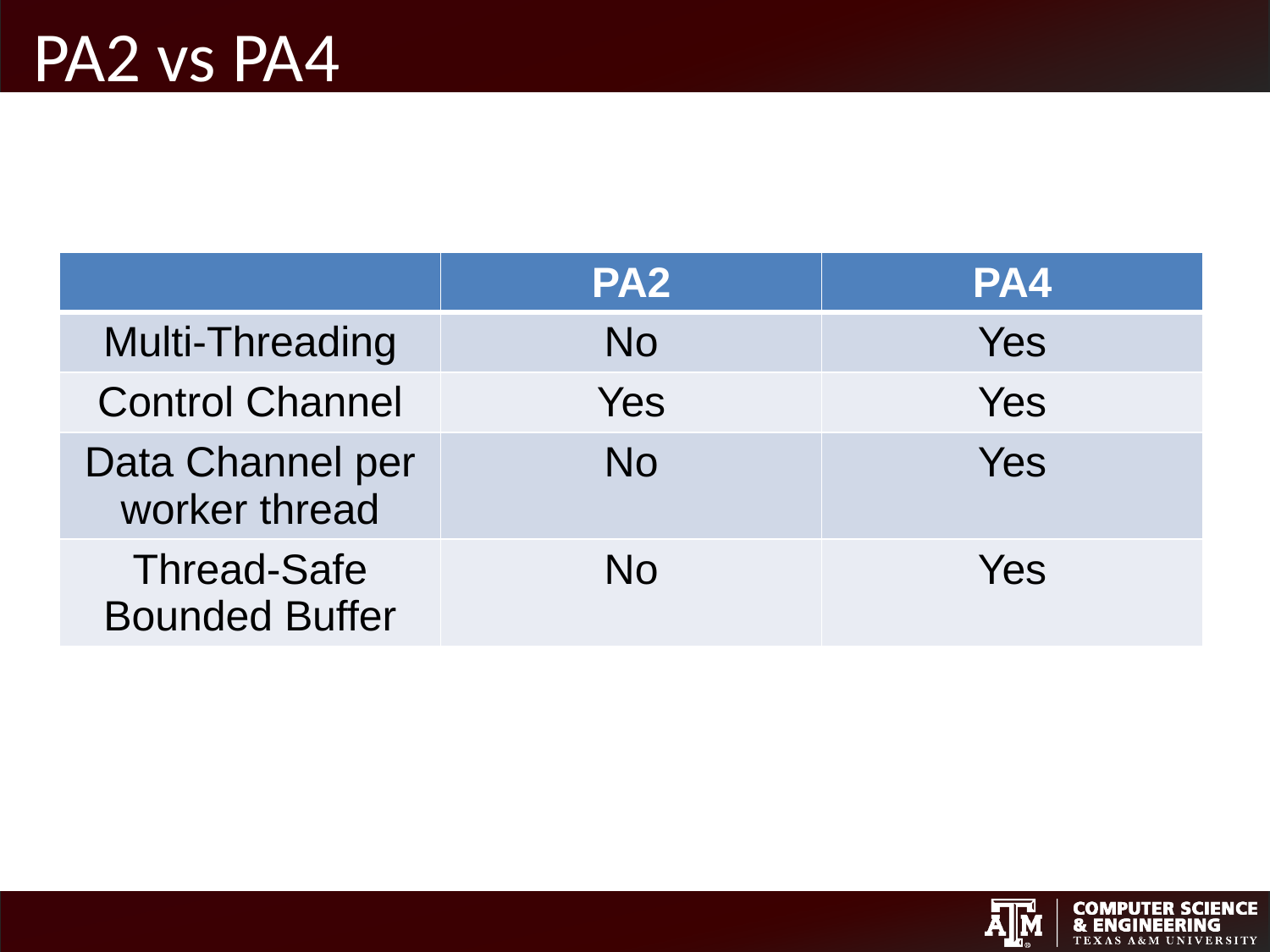

# PA2 vs PA4
|  | PA2 | PA4 |
| --- | --- | --- |
| Multi-Threading | No | Yes |
| Control Channel | Yes | Yes |
| Data Channel per worker thread | No | Yes |
| Thread-Safe Bounded Buffer | No | Yes |